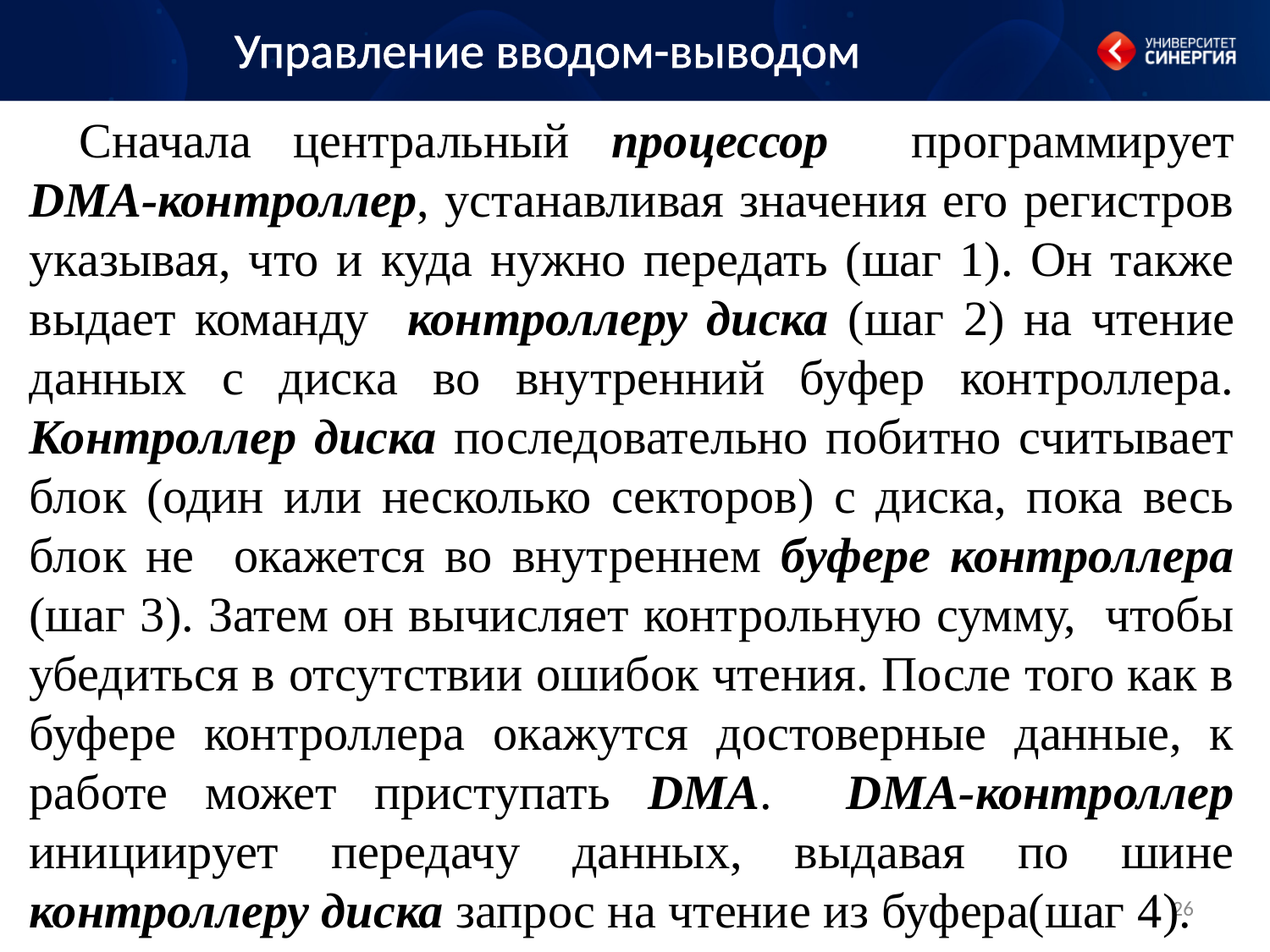

Управление вводом-выводом
Сначала центральный процессор  программирует DMA-контроллер, устанавливая значения его регистров указывая, что и куда нужно передать (шаг 1). Он также выдает команду  контроллеру диска (шаг 2) на чтение данных с диска во внутренний буфер контроллера. Контроллер диска последовательно побитно считывает блок (один или несколько секторов) с диска, пока весь блок не  окажется во внутреннем буфере контроллера (шаг 3). Затем он вычисляет контрольную сумму,  чтобы убедиться в отсутствии ошибок чтения. После того как в буфере контроллера окажутся достоверные данные, к работе может приступать DMA.  DMA-контроллер инициирует передачу данных, выдавая по шине контроллеру диска запрос на чтение из буфера(шаг 4).
26